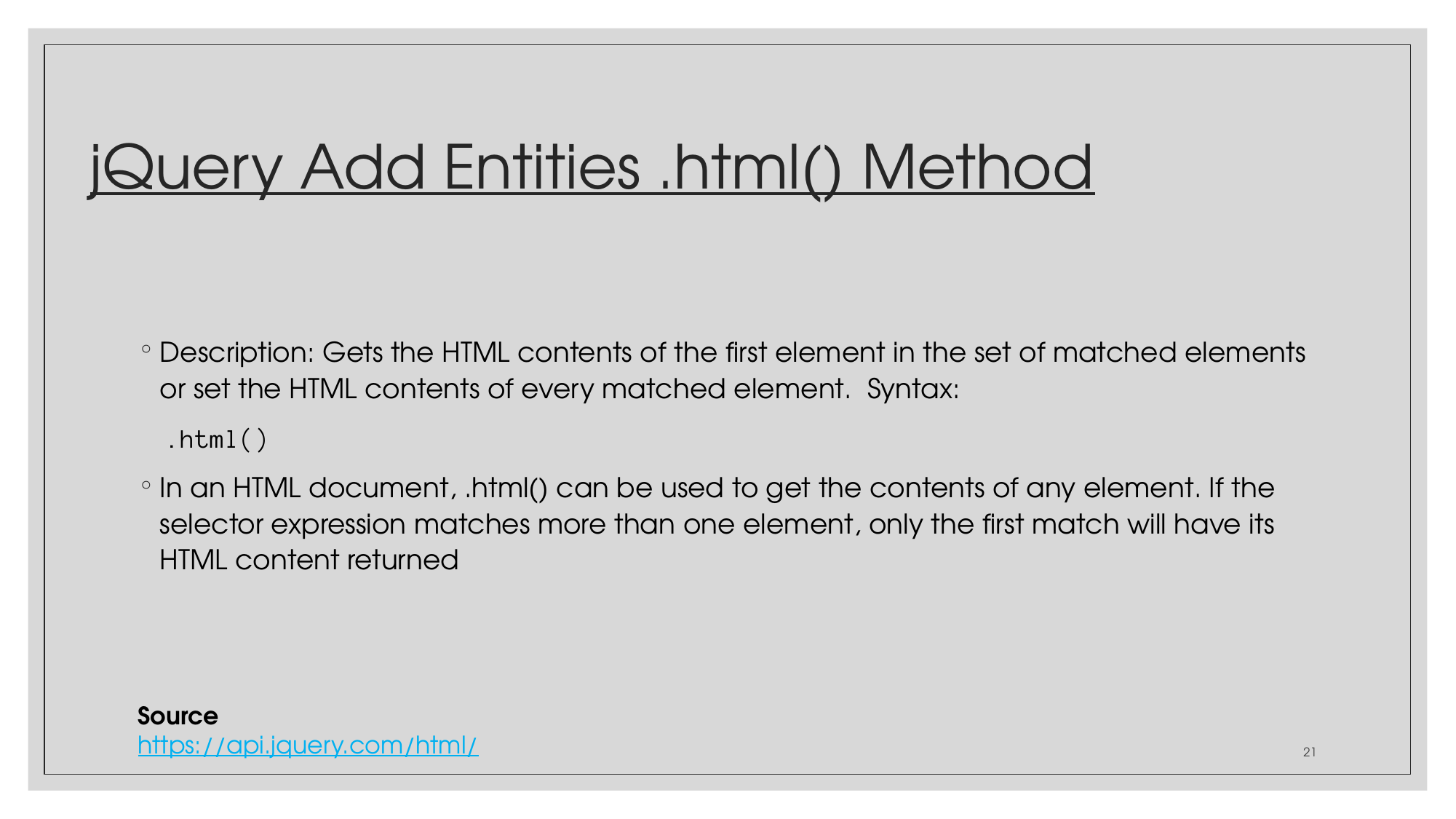

# jQuery Add Entities .html() Method
Description: Gets the HTML contents of the first element in the set of matched elements or set the HTML contents of every matched element.  Syntax:
.html()
In an HTML document, .html() can be used to get the contents of any element. If the selector expression matches more than one element, only the first match will have its HTML content returned
Source
https://api.jquery.com/html/
21